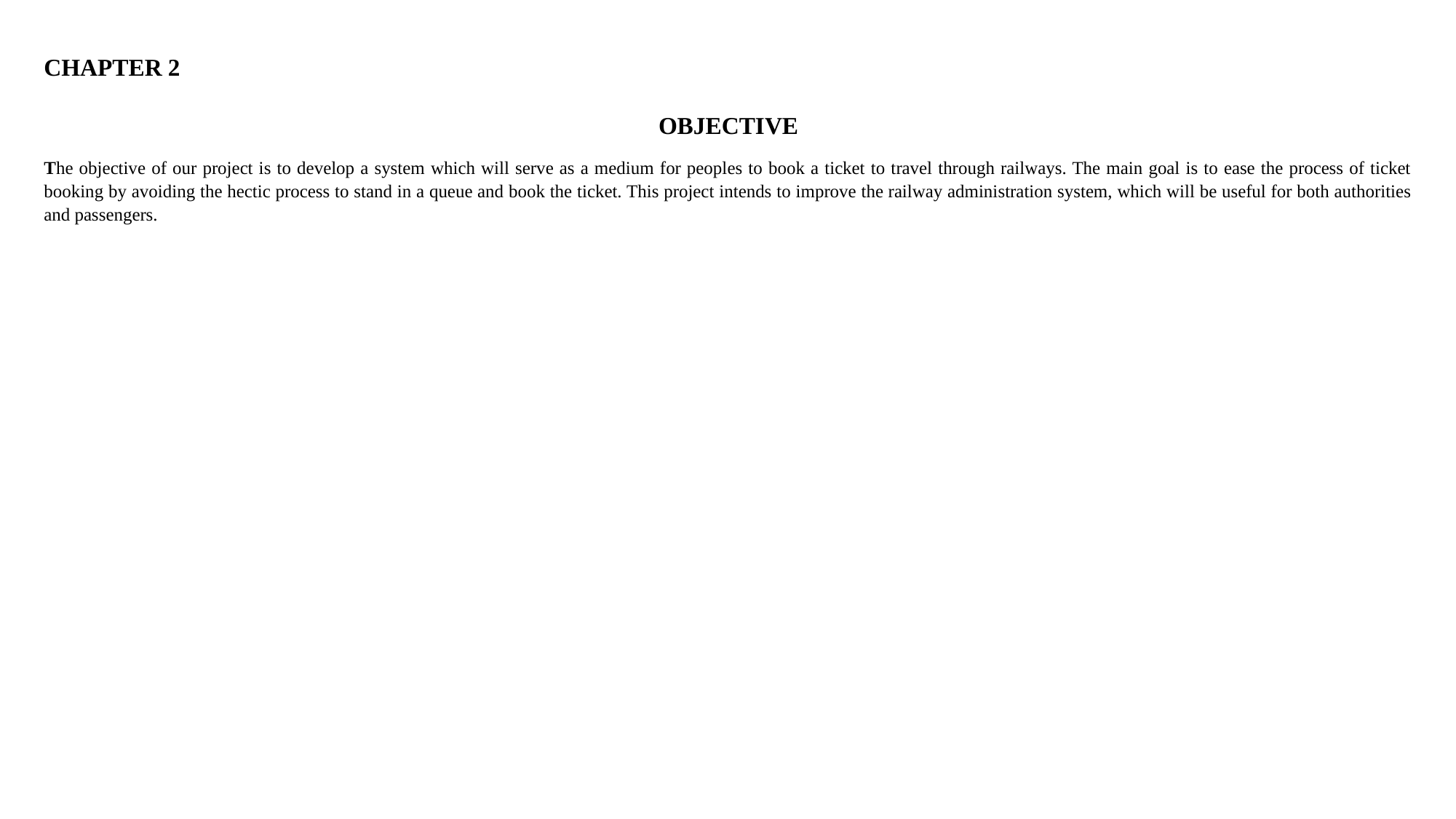

CHAPTER 2
OBJECTIVE
The objective of our project is to develop a system which will serve as a medium for peoples to book a ticket to travel through railways. The main goal is to ease the process of ticket booking by avoiding the hectic process to stand in a queue and book the ticket. This project intends to improve the railway administration system, which will be useful for both authorities and passengers.